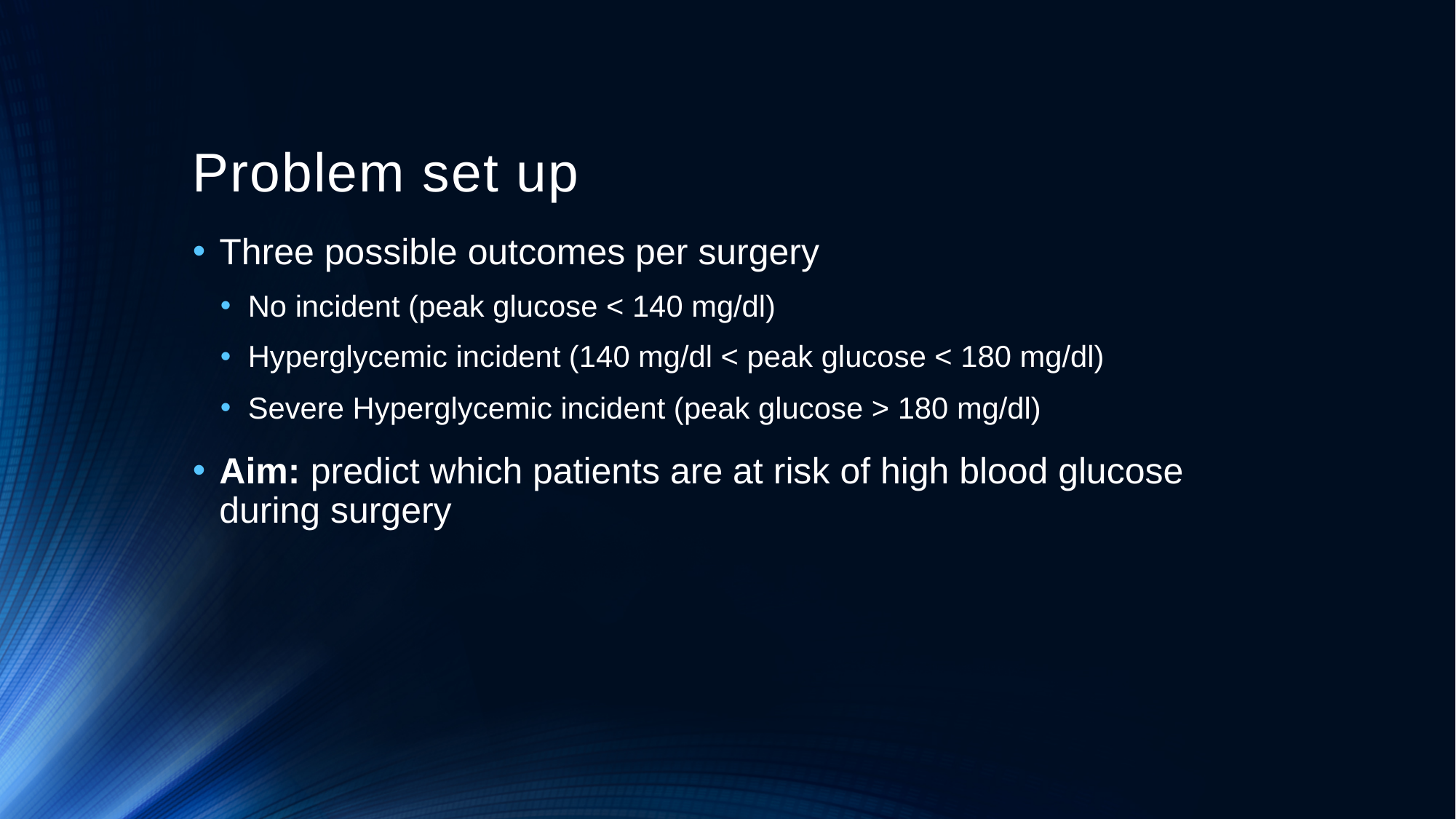

# Problem set up
Three possible outcomes per surgery
No incident (peak glucose < 140 mg/dl)
Hyperglycemic incident (140 mg/dl < peak glucose < 180 mg/dl)
Severe Hyperglycemic incident (peak glucose > 180 mg/dl)
Aim: predict which patients are at risk of high blood glucose during surgery